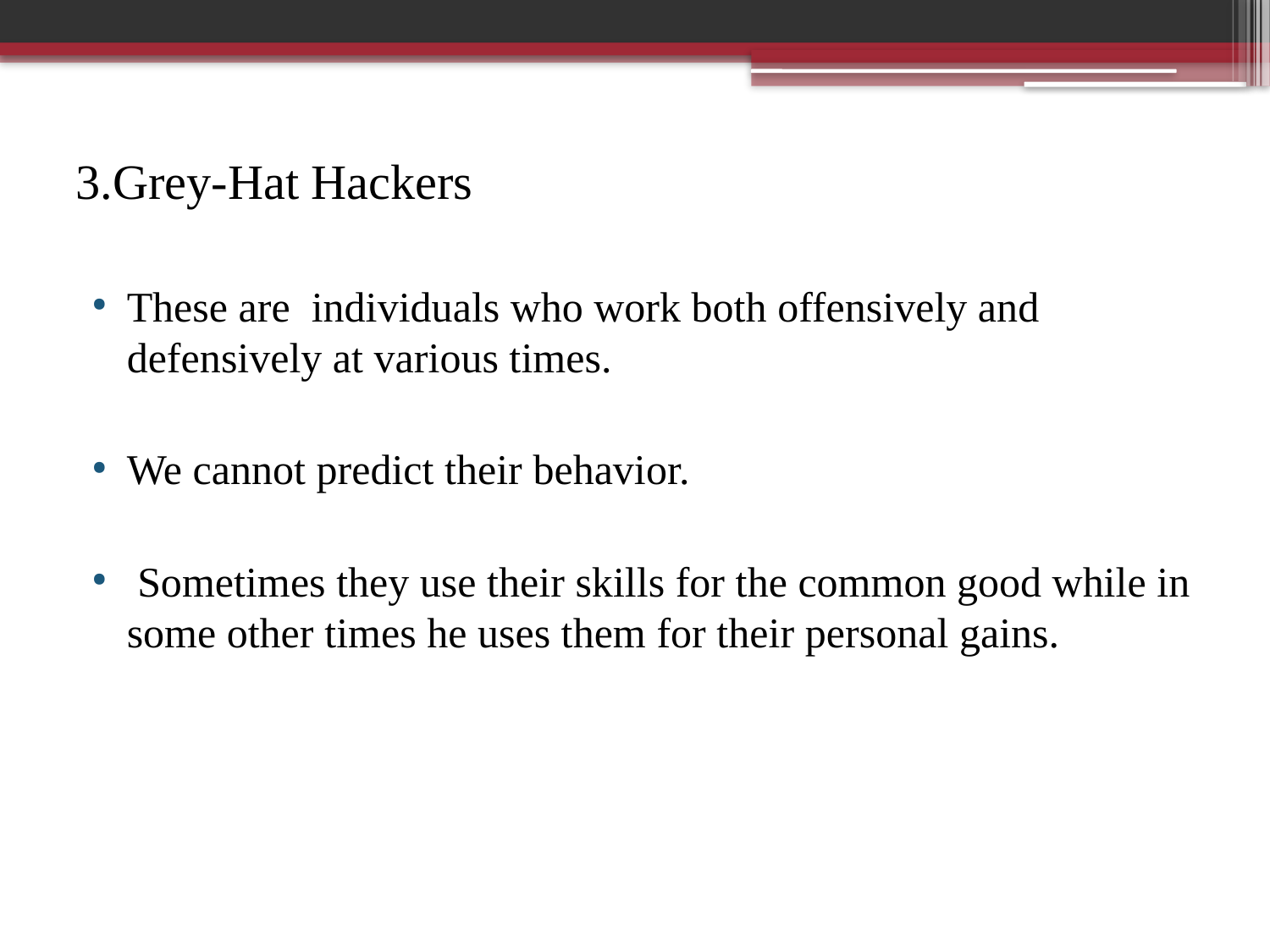

3.Grey-Hat Hackers

These are  individuals who work both offensively and defensively at various times.

We cannot predict their behavior.

 Sometimes they use their skills for the common good while in some other times he uses them for their personal gains.